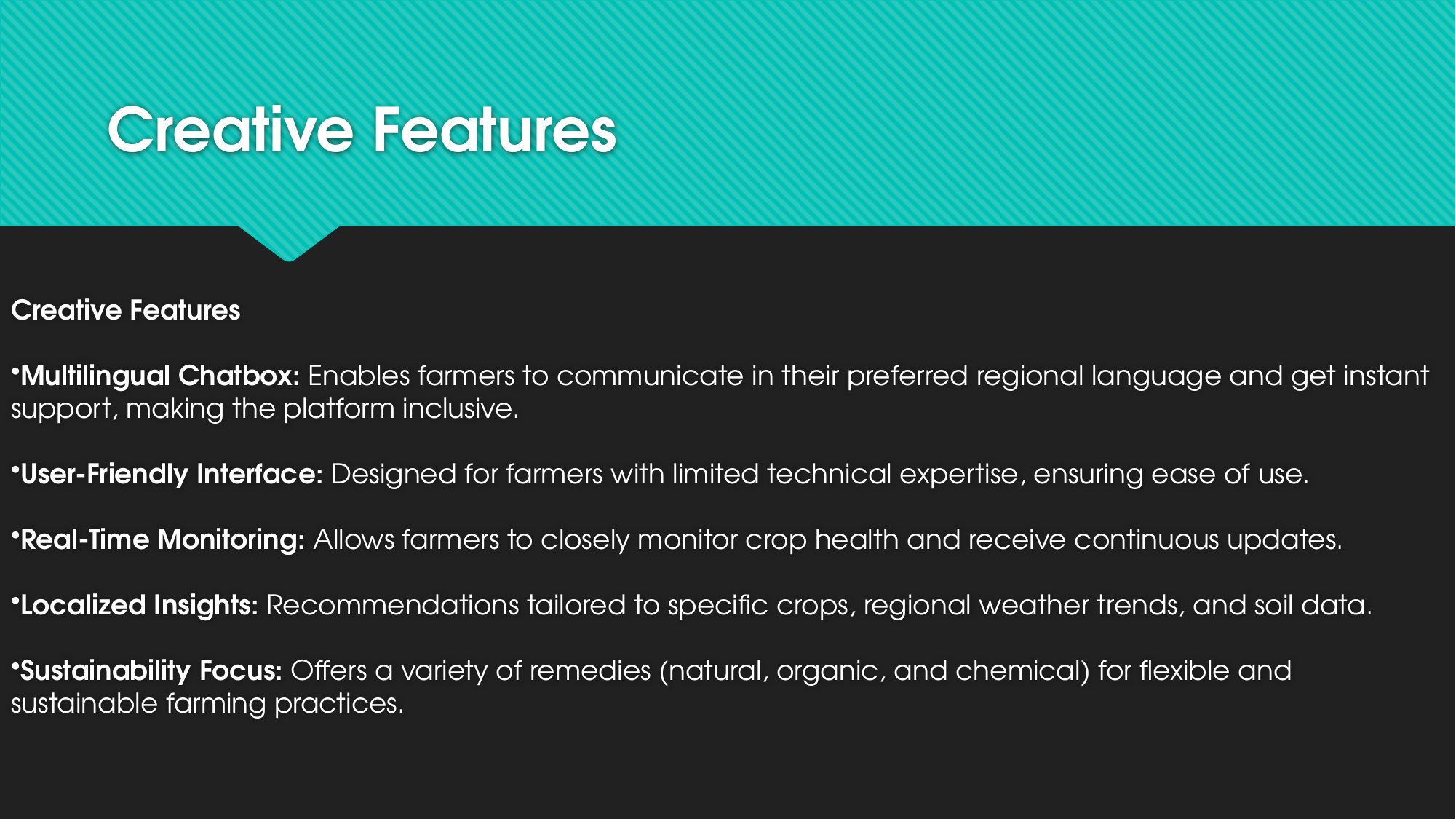

# Creative Features
Creative Features

Multilingual Chatbox: Enables farmers to communicate in their preferred regional language and get instant support, making the platform inclusive.

User-Friendly Interface: Designed for farmers with limited technical expertise, ensuring ease of use.

Real-Time Monitoring: Allows farmers to closely monitor crop health and receive continuous updates.

Localized Insights: Recommendations tailored to specific crops, regional weather trends, and soil data.

Sustainability Focus: Offers a variety of remedies (natural, organic, and chemical) for flexible and sustainable farming practices.